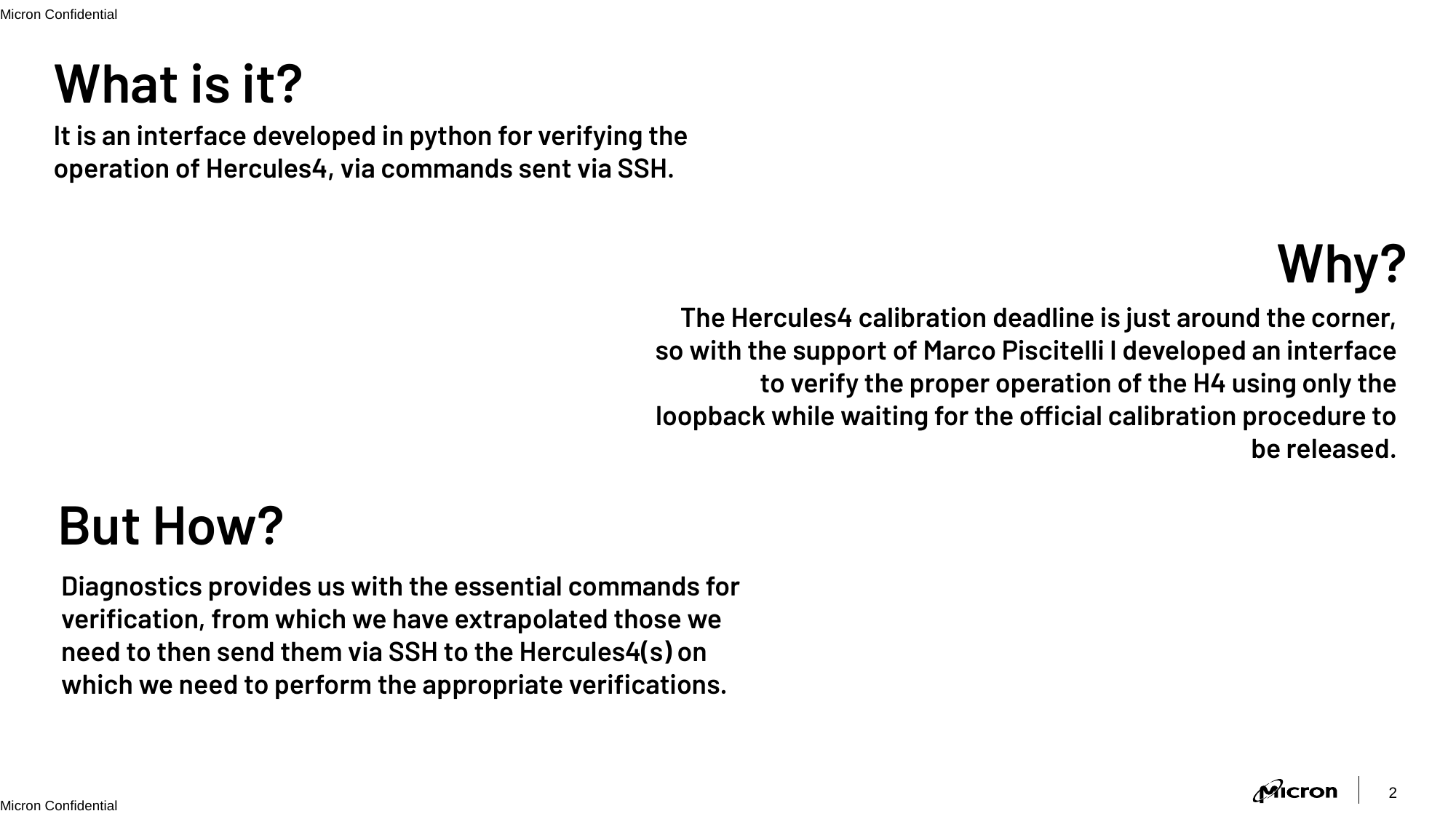

What is it?

It is an interface developed in python for verifying the operation of Hercules4, via commands sent via SSH.
# Why?
The Hercules4 calibration deadline is just around the corner, so with the support of Marco Piscitelli I developed an interface to verify the proper operation of the H4 using only the loopback while waiting for the official calibration procedure to be released.
But How?
Diagnostics provides us with the essential commands for verification, from which we have extrapolated those we need to then send them via SSH to the Hercules4(s) on which we need to perform the appropriate verifications.